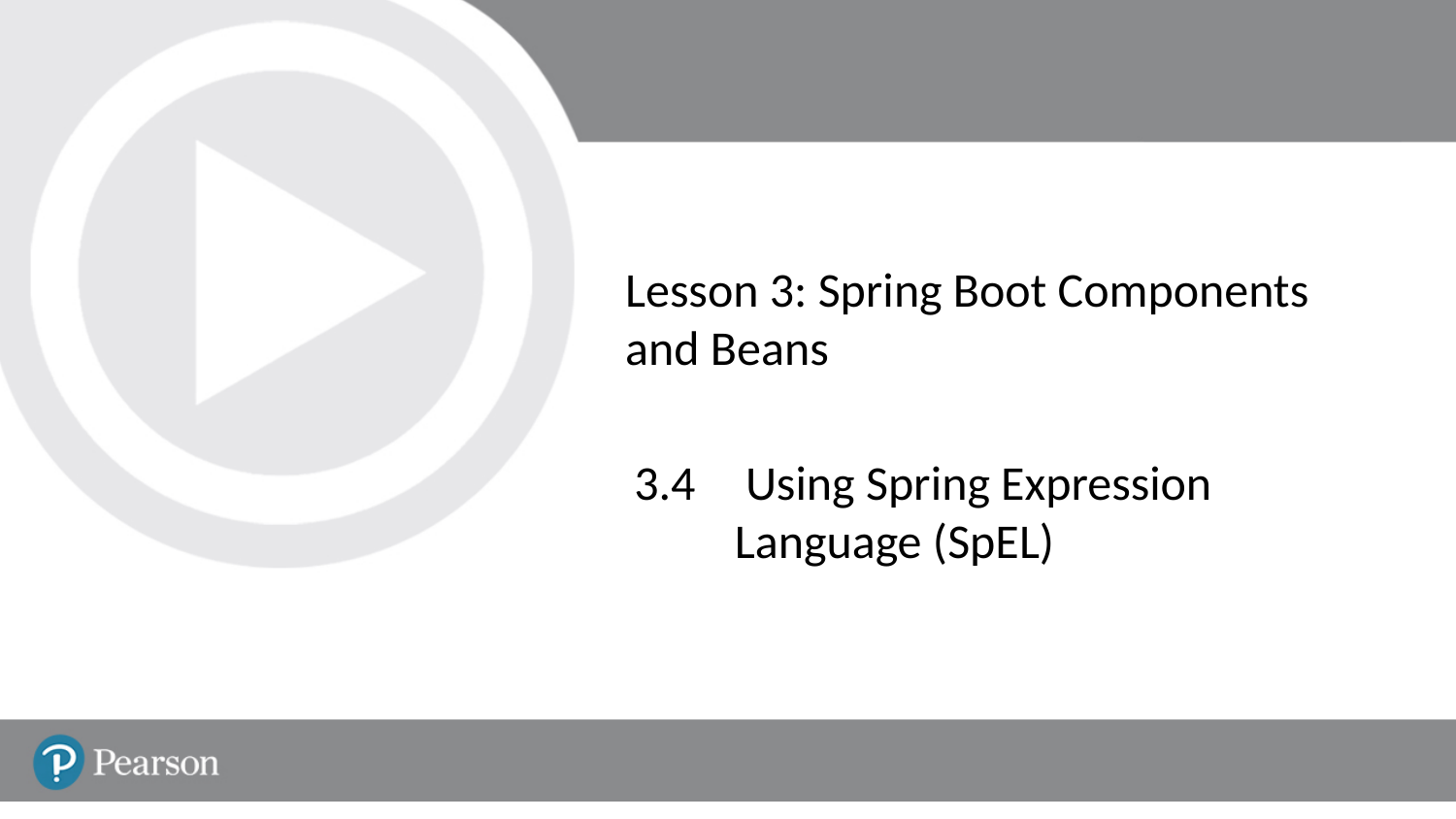

# Lesson 3: Spring Boot Components and Beans
3.4	 Using Spring Expression Language (SpEL)